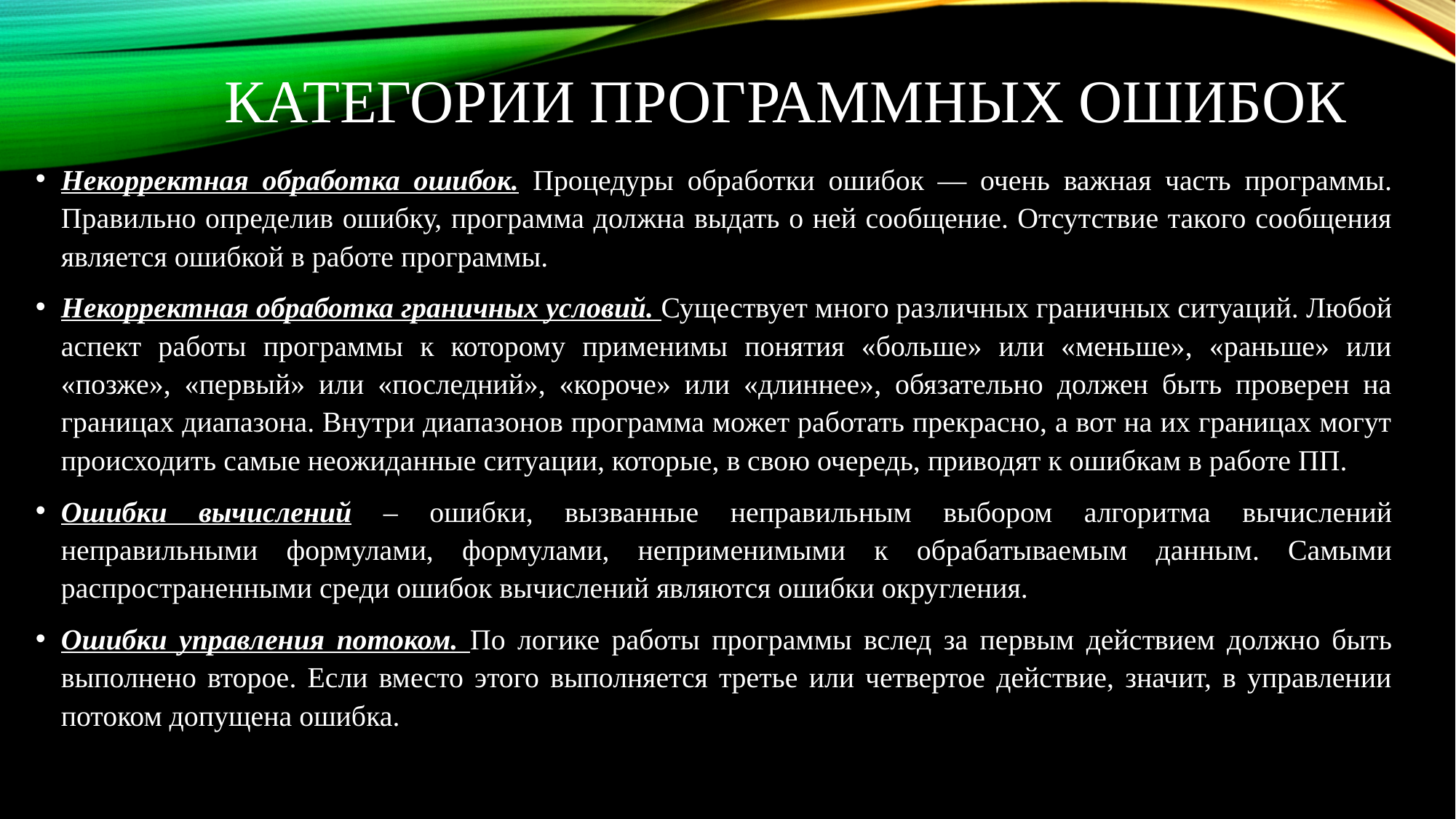

# Категории программных ошибок
Некорректная обработка ошибок. Процедуры обработки ошибок — очень важная часть программы. Правильно определив ошибку, программа должна выдать о ней сообщение. Отсутствие такого сообщения является ошибкой в работе программы.
Некорректная обработка граничных условий. Существует много различных граничных ситуаций. Любой аспект работы программы к которому применимы понятия «больше» или «меньше», «раньше» или «позже», «первый» или «последний», «короче» или «длиннее», обязательно должен быть проверен на границах диапазона. Внутри диапазонов программа может работать прекрасно, а вот на их границах могут происходить самые неожиданные ситуации, которые, в свою очередь, приводят к ошибкам в работе ПП.
Ошибки вычислений – ошибки, вызванные неправильным выбором алгоритма вычислений неправильными формулами, формулами, неприменимыми к обрабатываемым данным. Самыми распространенными среди ошибок вычислений являются ошибки округления.
Ошибки управления потоком. По логике работы программы вслед за первым действием должно быть выполнено второе. Если вместо этого выполняется третье или четвертое действие, значит, в управлении потоком допущена ошибка.